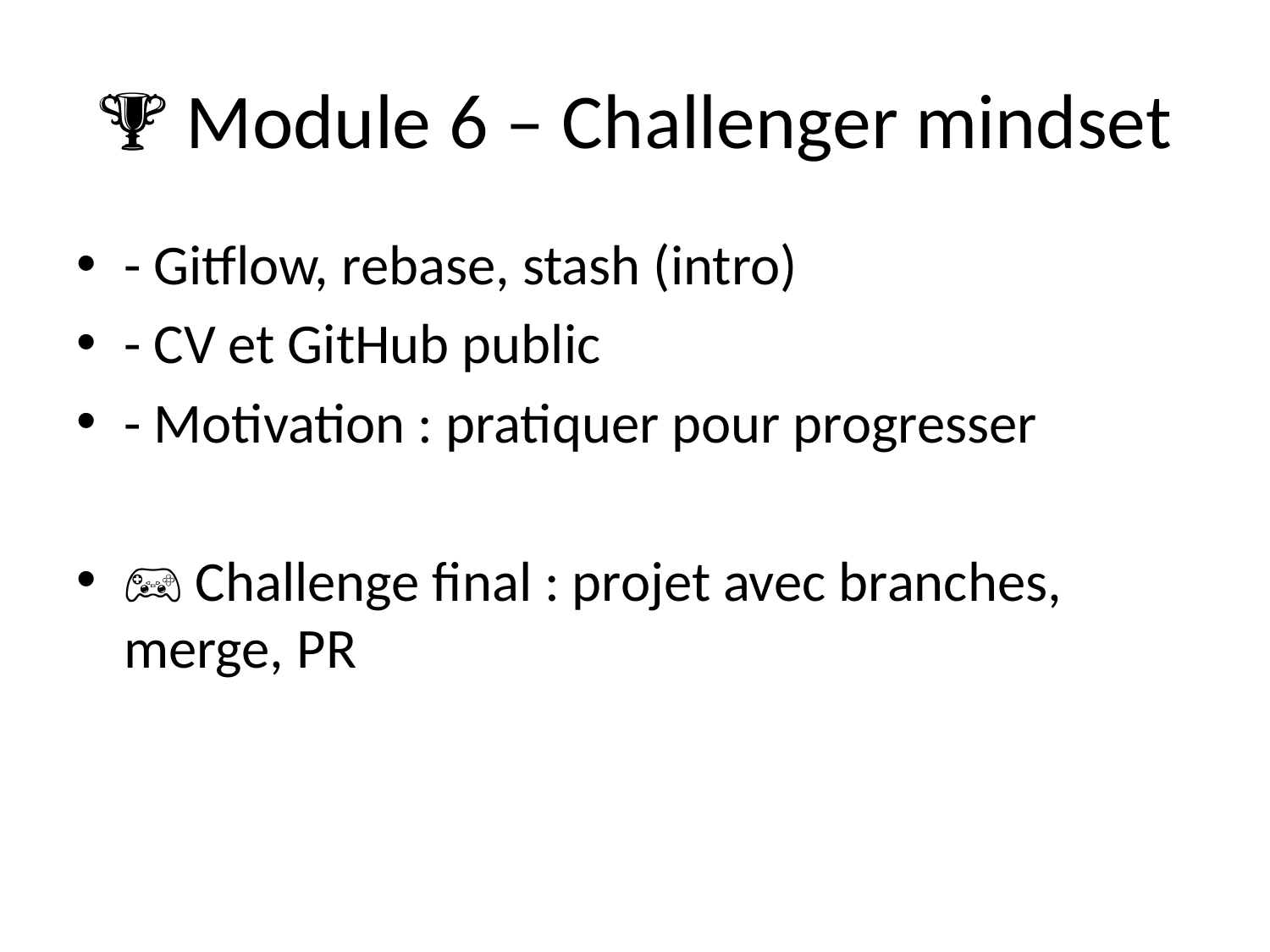

# 🏆 Module 6 – Challenger mindset
- Gitflow, rebase, stash (intro)
- CV et GitHub public
- Motivation : pratiquer pour progresser

🎮 Challenge final : projet avec branches, merge, PR